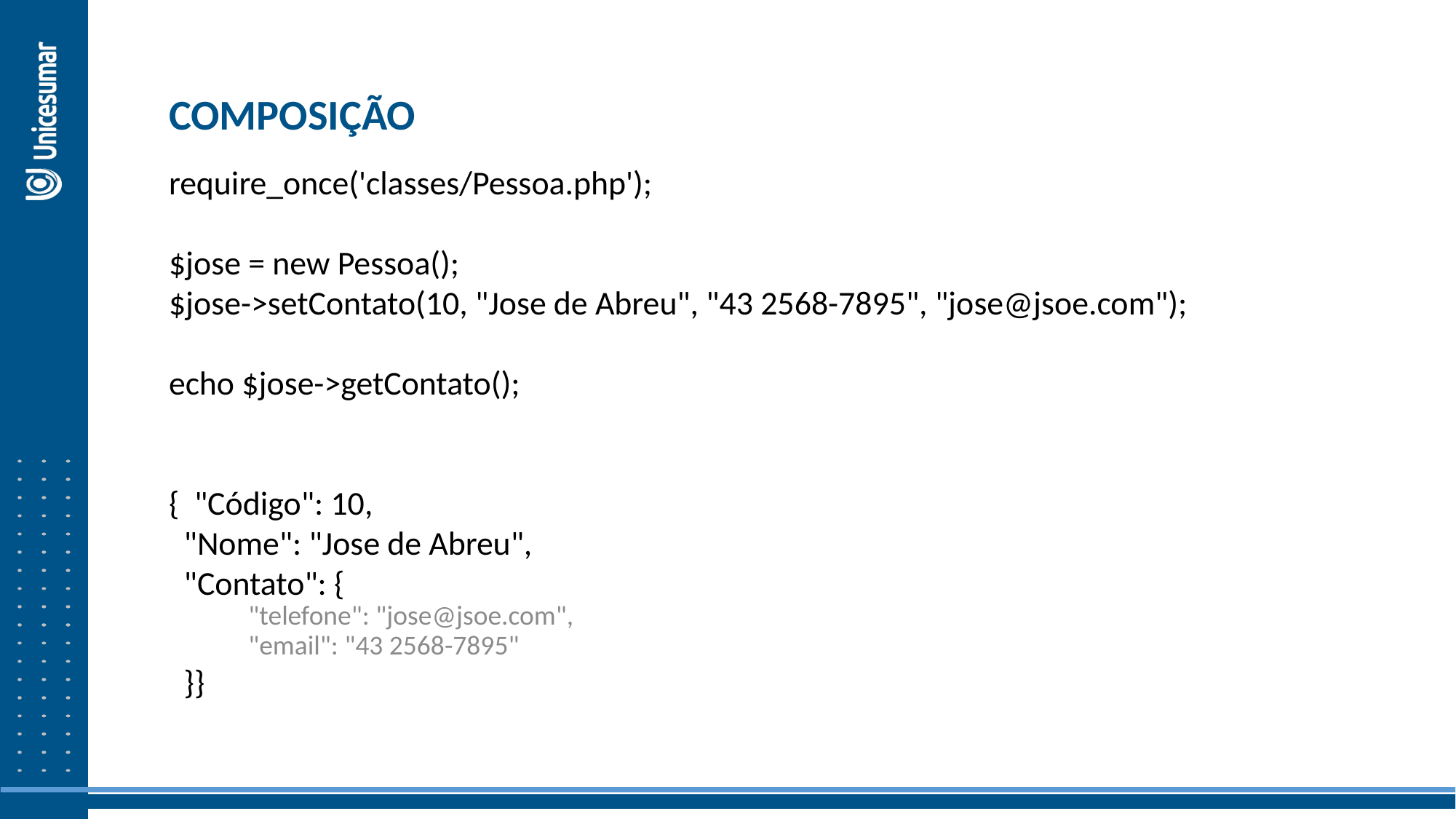

COMPOSIÇÃO
require_once('classes/Pessoa.php');

$jose = new Pessoa();
$jose->setContato(10, "Jose de Abreu", "43 2568-7895", "jose@jsoe.com");

echo $jose->getContato();

{  "Código": 10,
  "Nome": "Jose de Abreu",
  "Contato": {
    "telefone": "jose@jsoe.com",
    "email": "43 2568-7895"
  }}